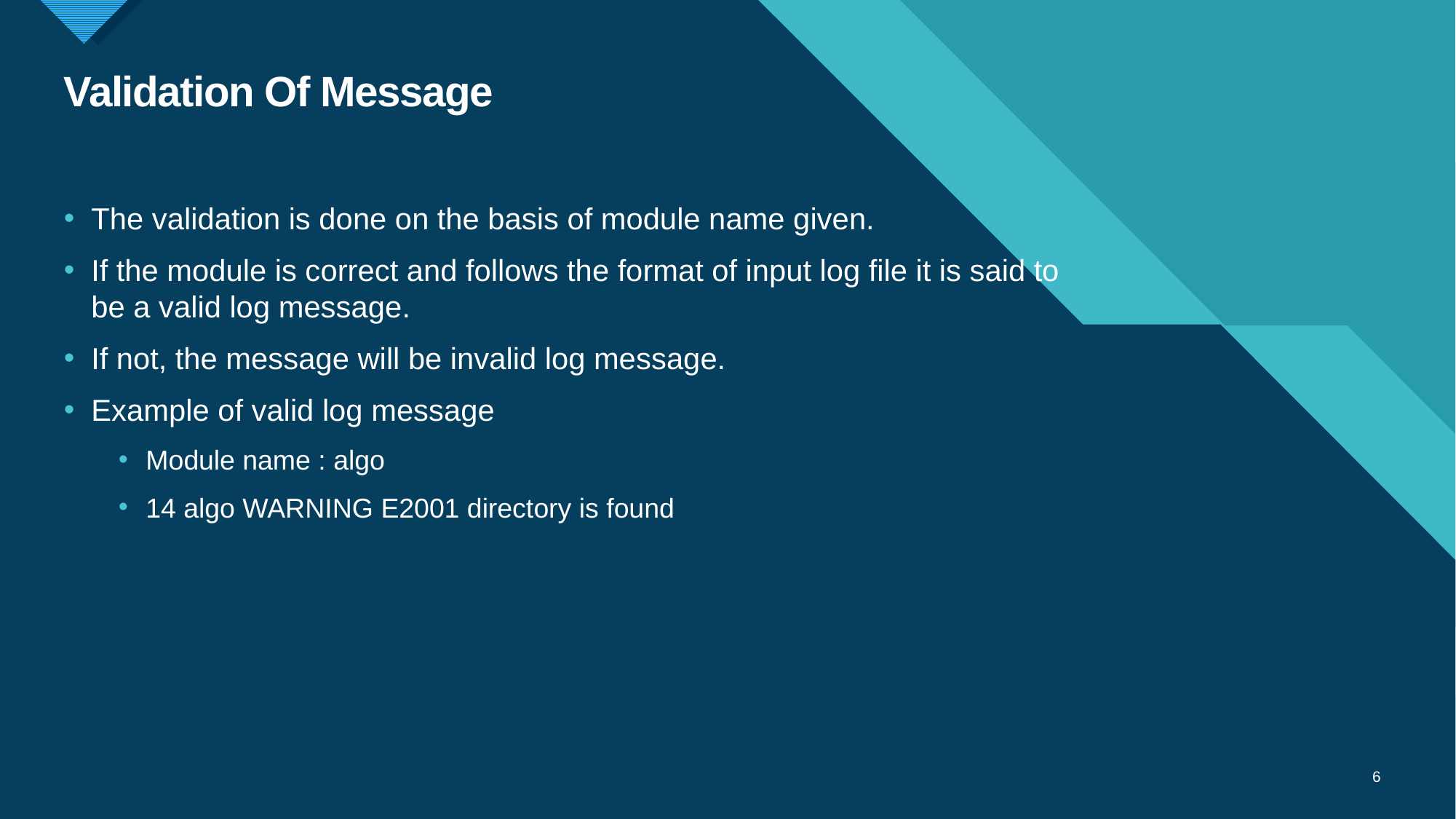

# Validation Of Message
The validation is done on the basis of module name given.
If the module is correct and follows the format of input log file it is said to be a valid log message.
If not, the message will be invalid log message.
Example of valid log message
Module name : algo
14 algo WARNING E2001 directory is found

6